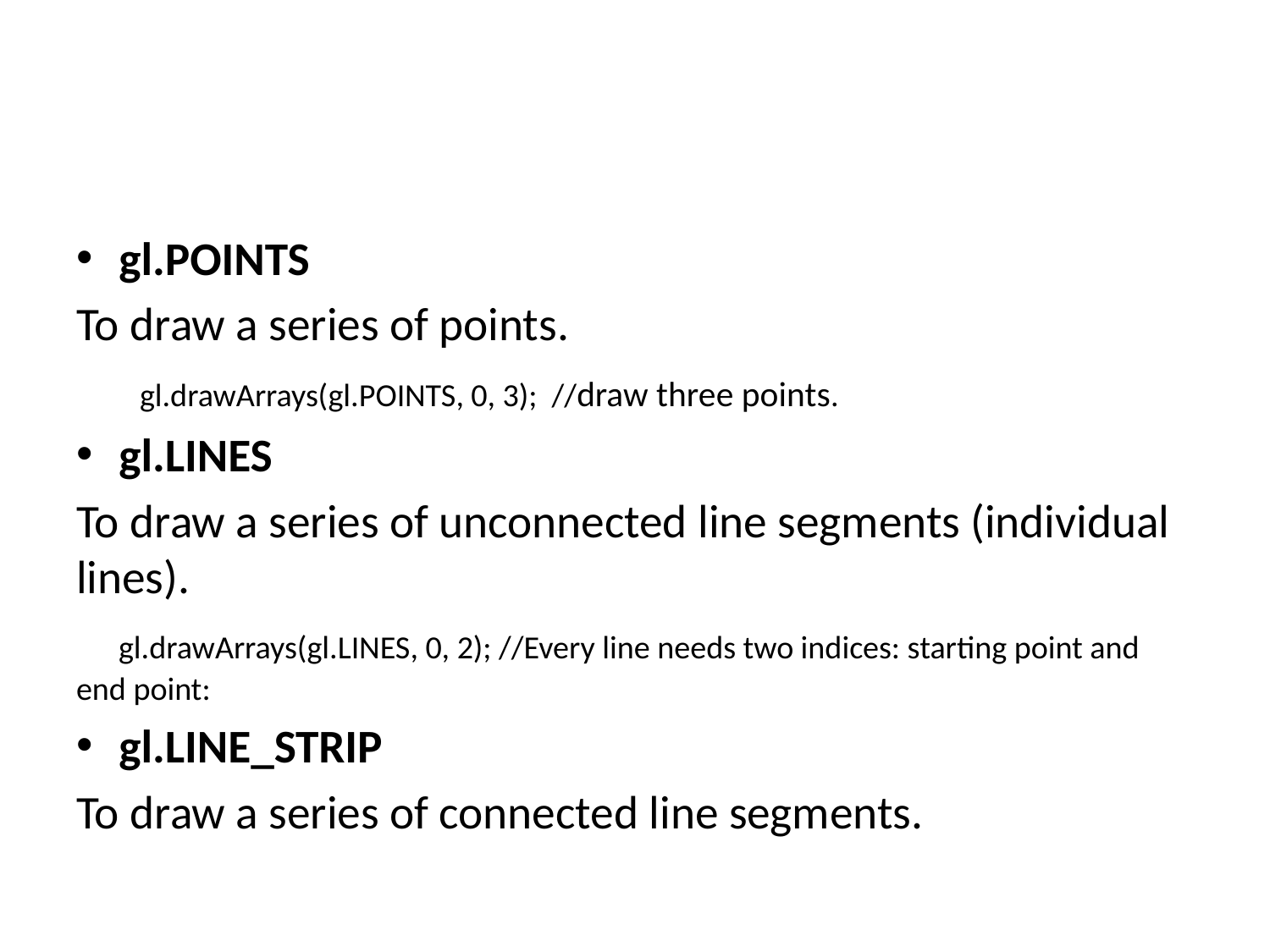

#
gl.POINTS
To draw a series of points.
      gl.drawArrays(gl.POINTS, 0, 3);  //draw three points.
gl.LINES
To draw a series of unconnected line segments (individual lines).
    gl.drawArrays(gl.LINES, 0, 2); //Every line needs two indices: starting point and end point:
gl.LINE_STRIP
To draw a series of connected line segments.